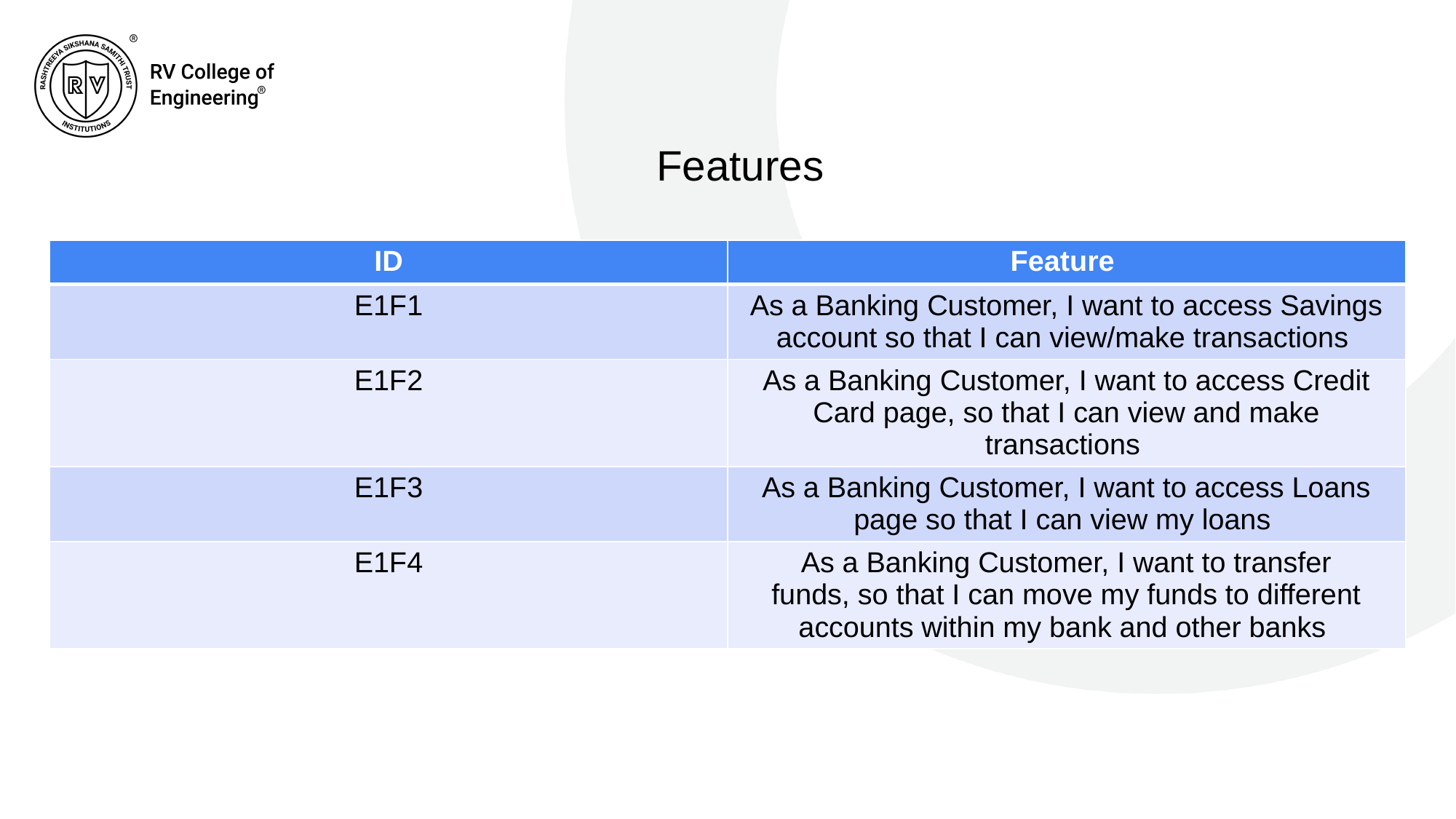

# Features
| ID | Feature |
| --- | --- |
| E1F1 | As a Banking Customer, I want to access Savings account so that I can view/make transactions |
| E1F2 | As a Banking Customer, I want to access Credit Card page, so that I can view and make transactions |
| E1F3 | As a Banking Customer, I want to access Loans page so that I can view my loans |
| E1F4 | As a Banking Customer, I want to transfer funds, so that I can move my funds to different accounts within my bank and other banks |